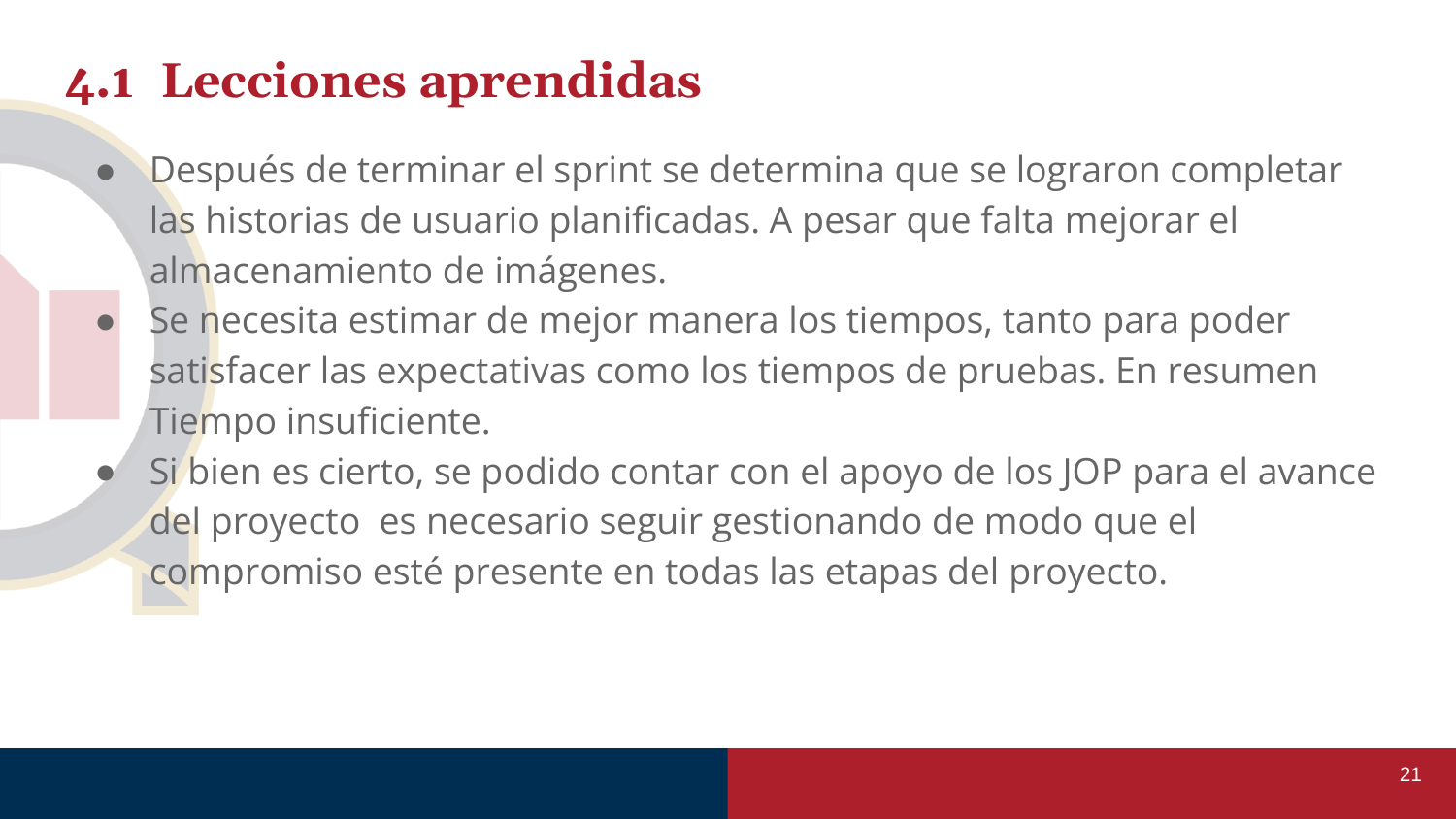

# 4.1  Lecciones aprendidas
Después de terminar el sprint se determina que se lograron completar las historias de usuario planificadas. A pesar que falta mejorar el almacenamiento de imágenes.
Se necesita estimar de mejor manera los tiempos, tanto para poder satisfacer las expectativas como los tiempos de pruebas. En resumen Tiempo insuficiente.
Si bien es cierto, se podido contar con el apoyo de los JOP para el avance del proyecto  es necesario seguir gestionando de modo que el compromiso esté presente en todas las etapas del proyecto.

21